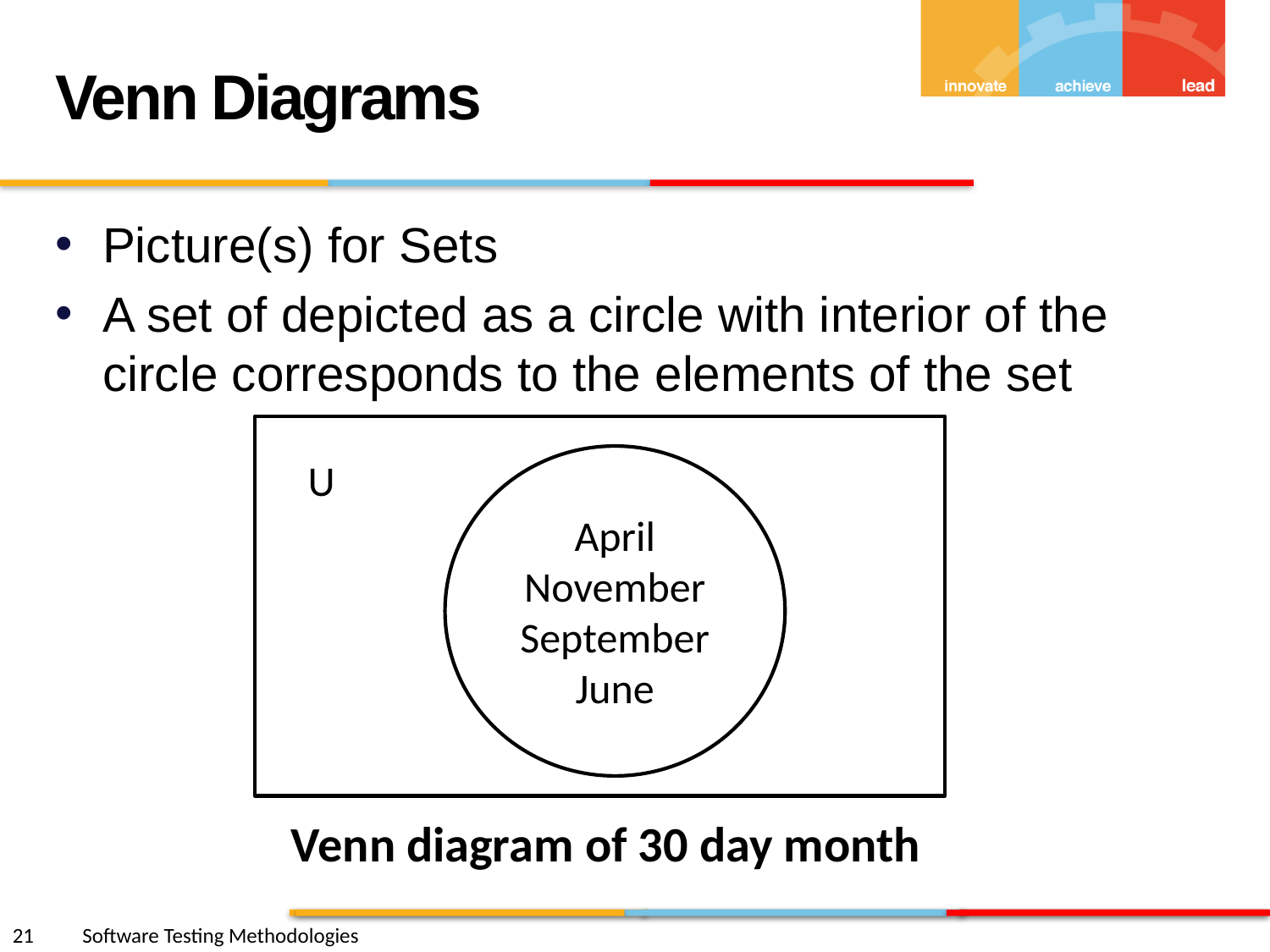

Venn Diagrams
Picture(s) for Sets
A set of depicted as a circle with interior of the circle corresponds to the elements of the set

April
November
September
June
U
Venn diagram of 30 day month